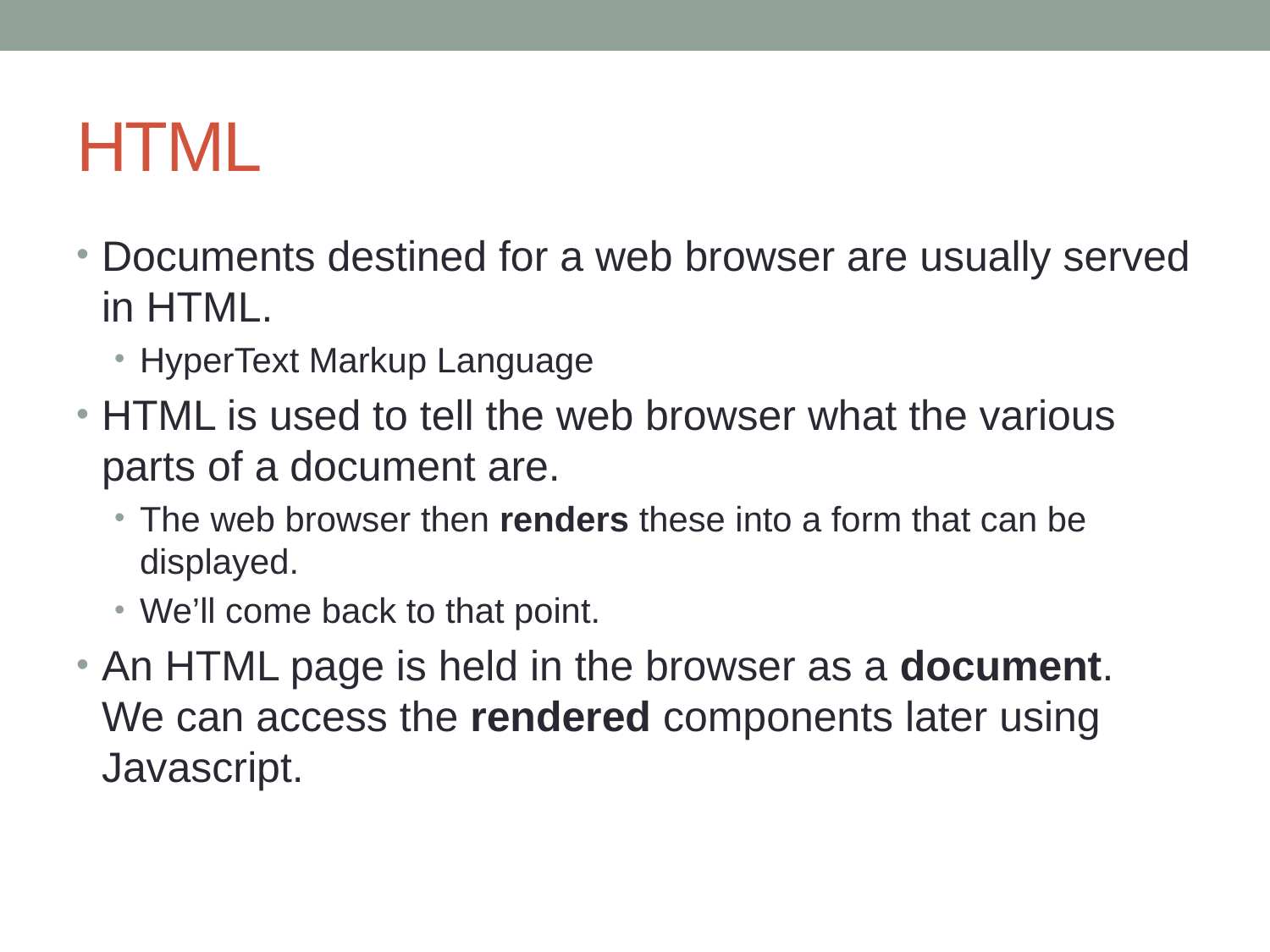

# HTML
Documents destined for a web browser are usually served in HTML.
HyperText Markup Language
HTML is used to tell the web browser what the various parts of a document are.
The web browser then renders these into a form that can be displayed.
We’ll come back to that point.
An HTML page is held in the browser as a document.  We can access the rendered components later using Javascript.